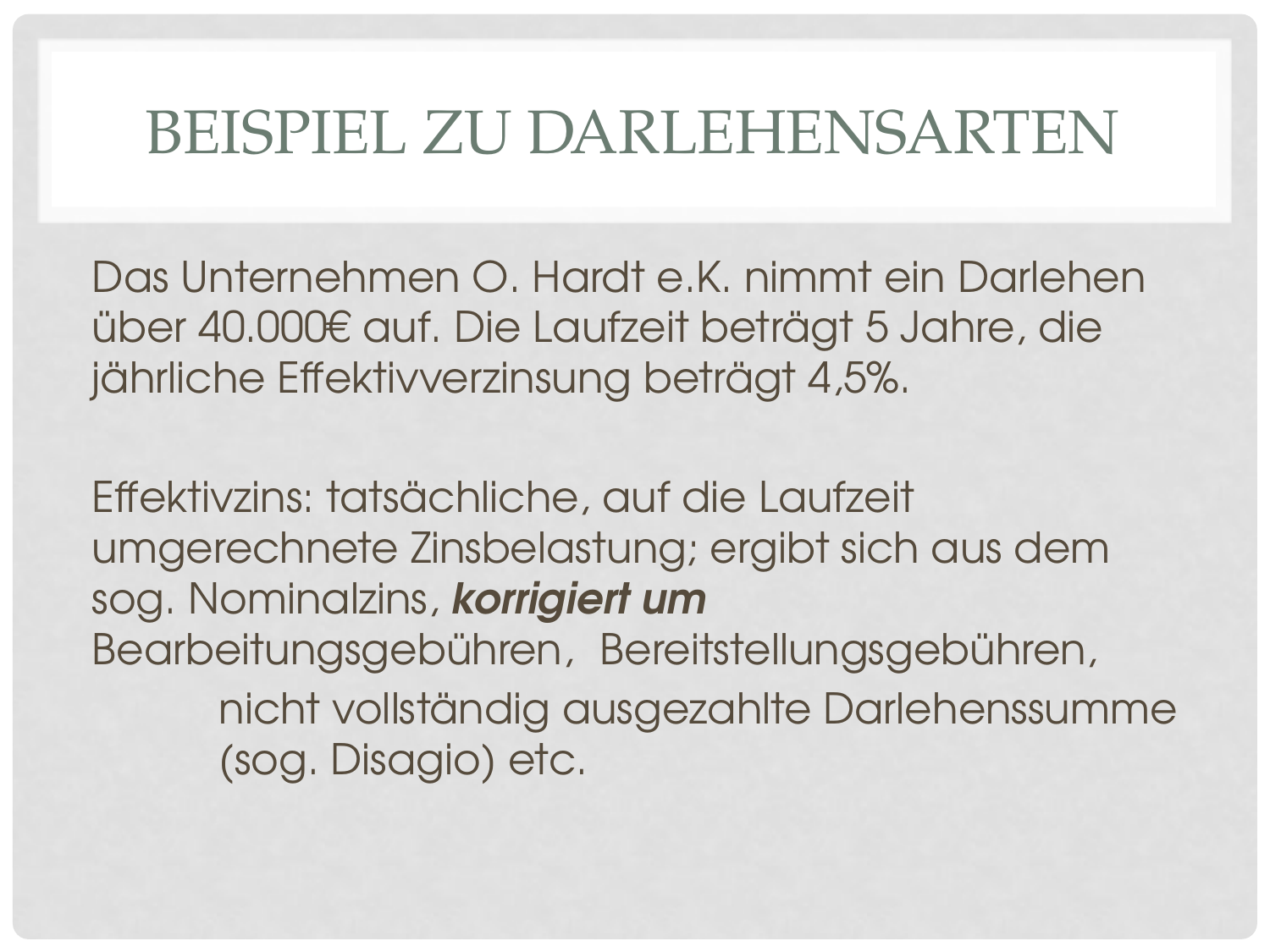

# Beispiel zu Darlehensarten
Das Unternehmen O. Hardt e.K. nimmt ein Darlehen über 40.000€ auf. Die Laufzeit beträgt 5 Jahre, die jährliche Effektivverzinsung beträgt 4,5%.

Effektivzins: tatsächliche, auf die Laufzeit umgerechnete Zinsbelastung; ergibt sich aus dem sog. Nominalzins, korrigiert um 	Bearbeitungsgebühren, 	Bereitstellungsgebühren,
	nicht vollständig ausgezahlte Darlehenssumme 	(sog. Disagio) etc.